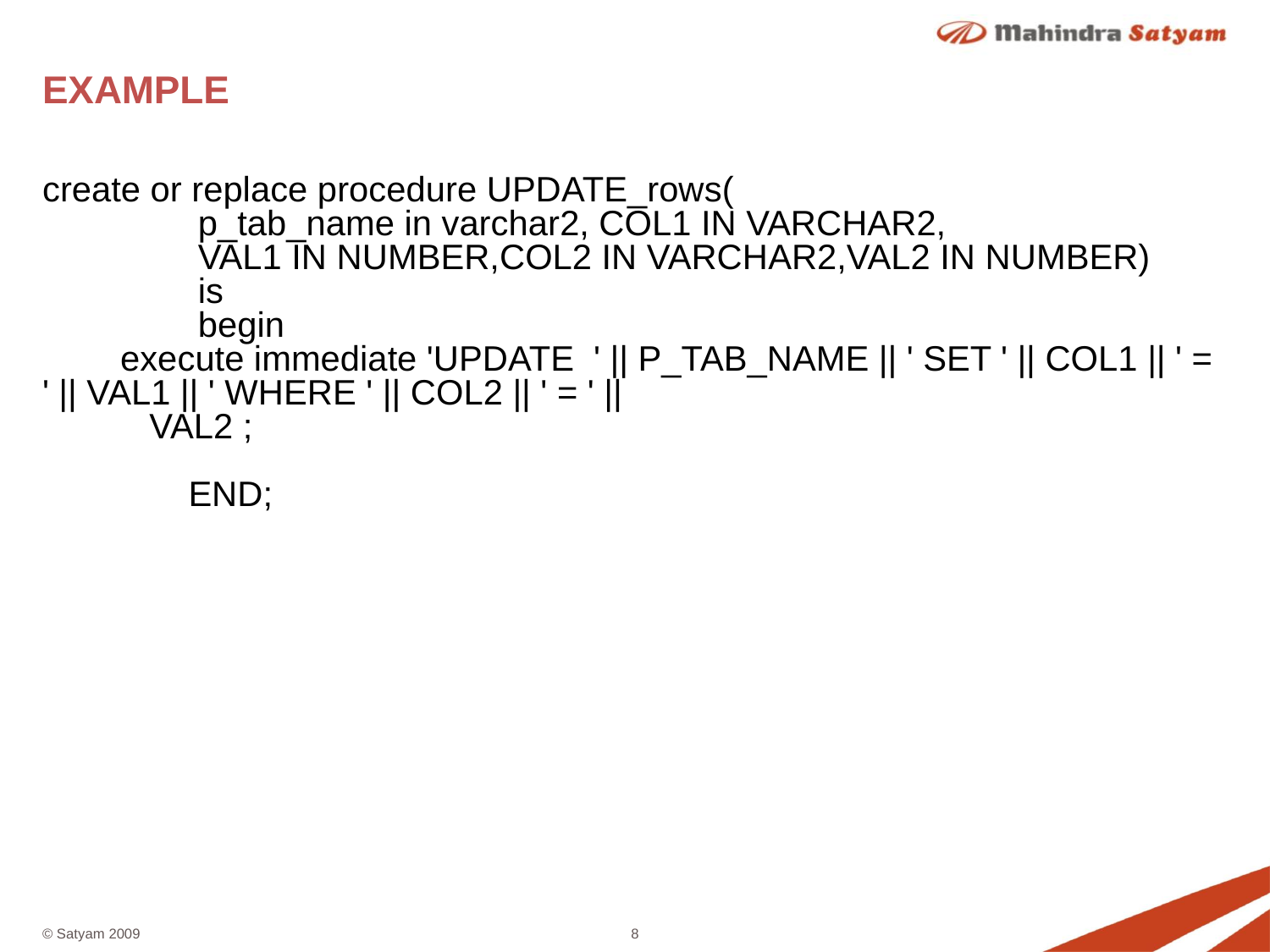

# EXAMPLE
create or replace procedure UPDATE_rows(
                p_tab_name in varchar2, COL1 IN VARCHAR2,
                VAL1 IN NUMBER,COL2 IN VARCHAR2,VAL2 IN NUMBER)
                is
                begin
        execute immediate 'UPDATE  ' || P_TAB_NAME || ' SET ' || COL1 || ' = ' || VAL1 || ' WHERE ' || COL2 || ' = ' ||
           VAL2 ;

               END;